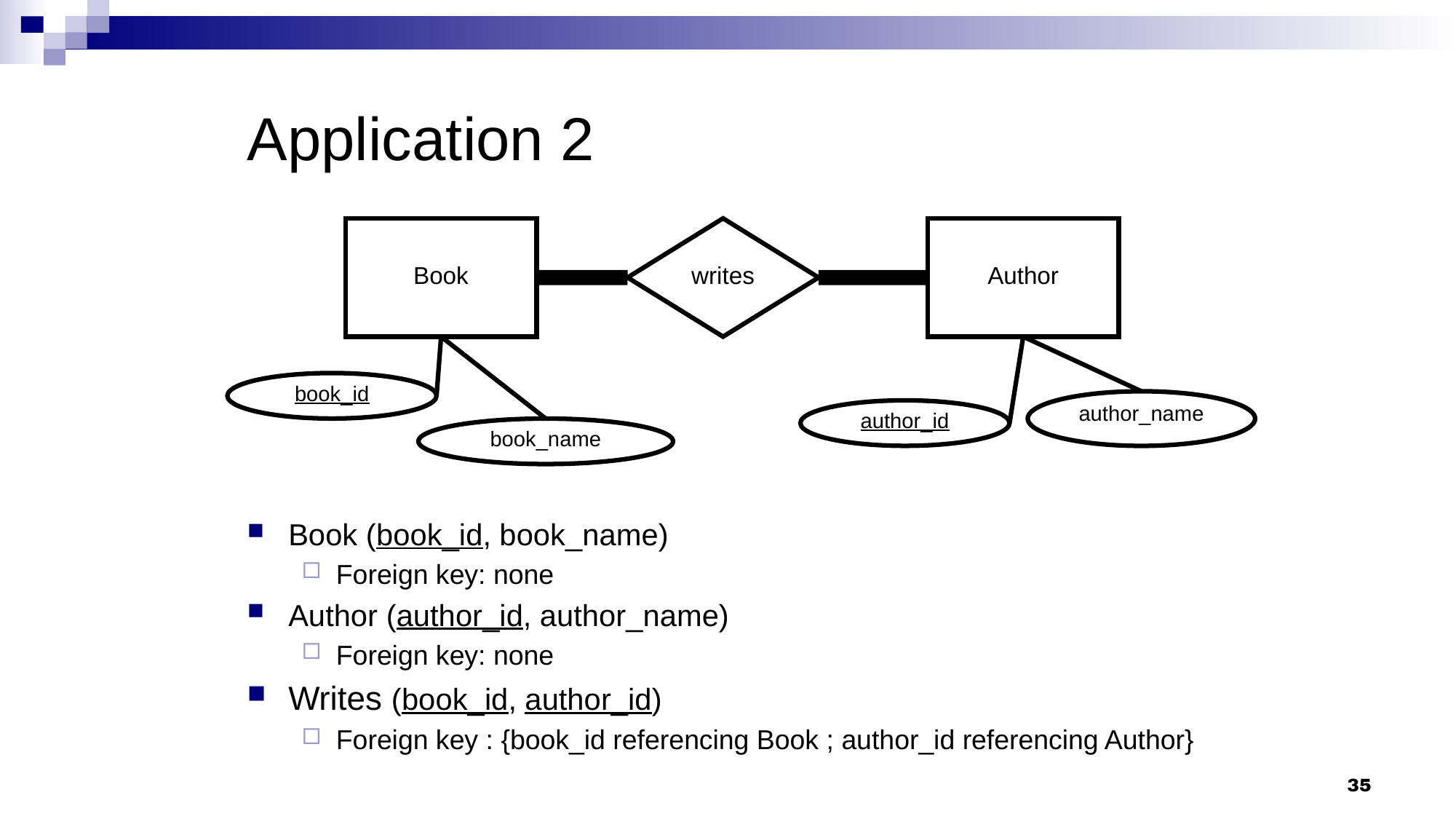

# Application 2
Book
writes
Author
book_id
author_name
author_id
book_name
Book (book_id, book_name)
Foreign key: none
Author (author_id, author_name)
Foreign key: none
Writes (book_id, author_id)
Foreign key : {book_id referencing Book ; author_id referencing Author}
35